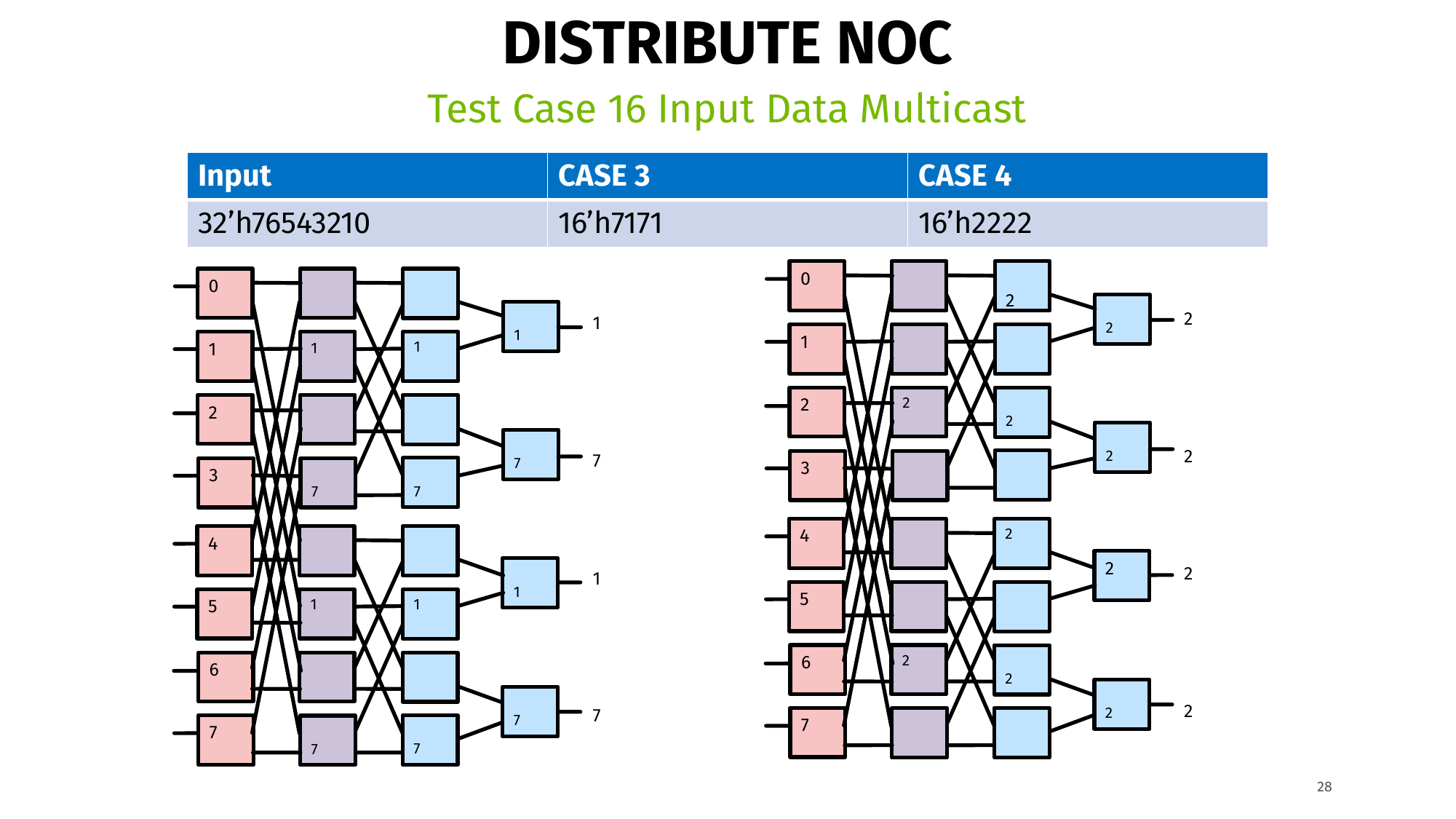

# DISTRIBUTE NOC
Test Case 16 Input Data Multicast
| Input | CASE 3 | CASE 4 |
| --- | --- | --- |
| 32’h76543210 | 16’h7171 | 16’h2222 |
0
0

0
4

2

0
2

2

2

2

2

2

1

1

2
2
2

2

c
e

2

3
3

4
4

2

2
1
3

5
5

6
6
2

2

d
f

2

7
b
f

7

0
0

0
4

0
2

1

1

7

1

7

1

1

1
1

2
2

c
e

7

7

3
3

7

4
4

1
1
3

5
5
1

1

6
6

d
f

7

7
b
f

7
7

7